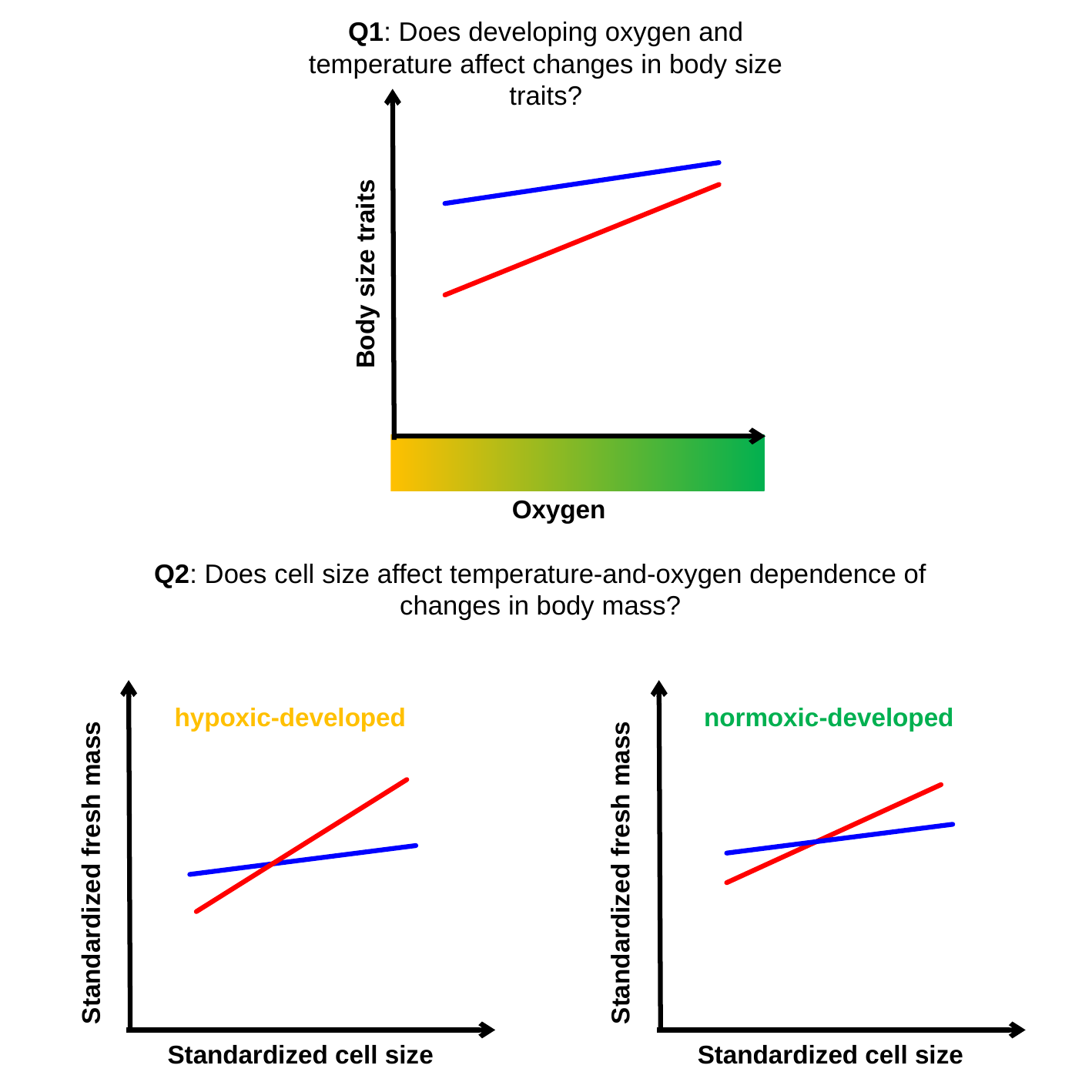

Q1: Does developing oxygen and temperature affect changes in body size traits?
Body size traits
Oxygen

Q2: Does cell size affect temperature-and-oxygen dependence of changes in body mass?
Standardized fresh mass
Standardized cell size
Standardized cell size
hypoxic-developed
normoxic-developed
Standardized fresh mass